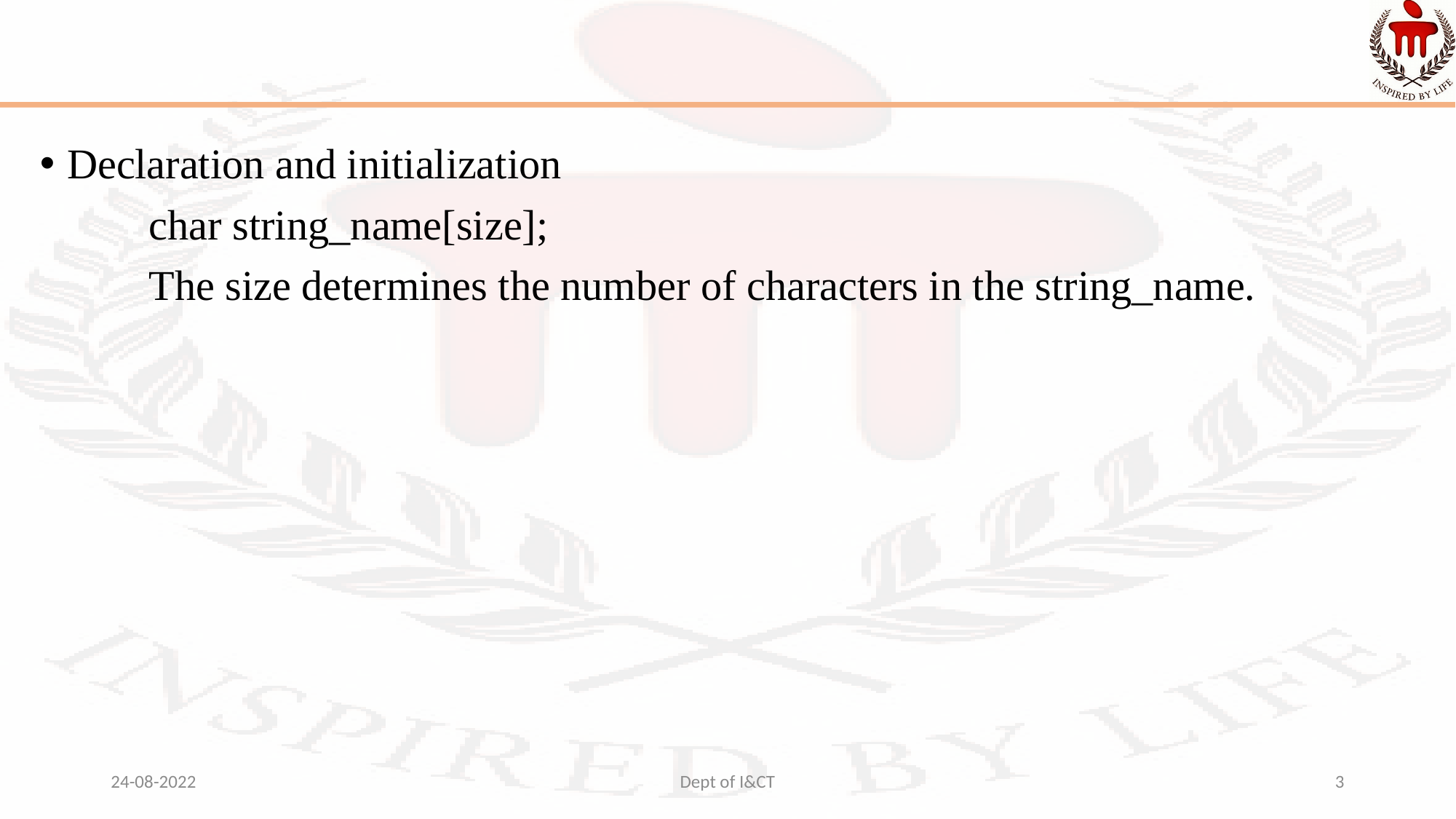

#
Declaration and initialization
	char string_name[size];
	The size determines the number of characters in the string_name.
24-08-2022
Dept of I&CT
3